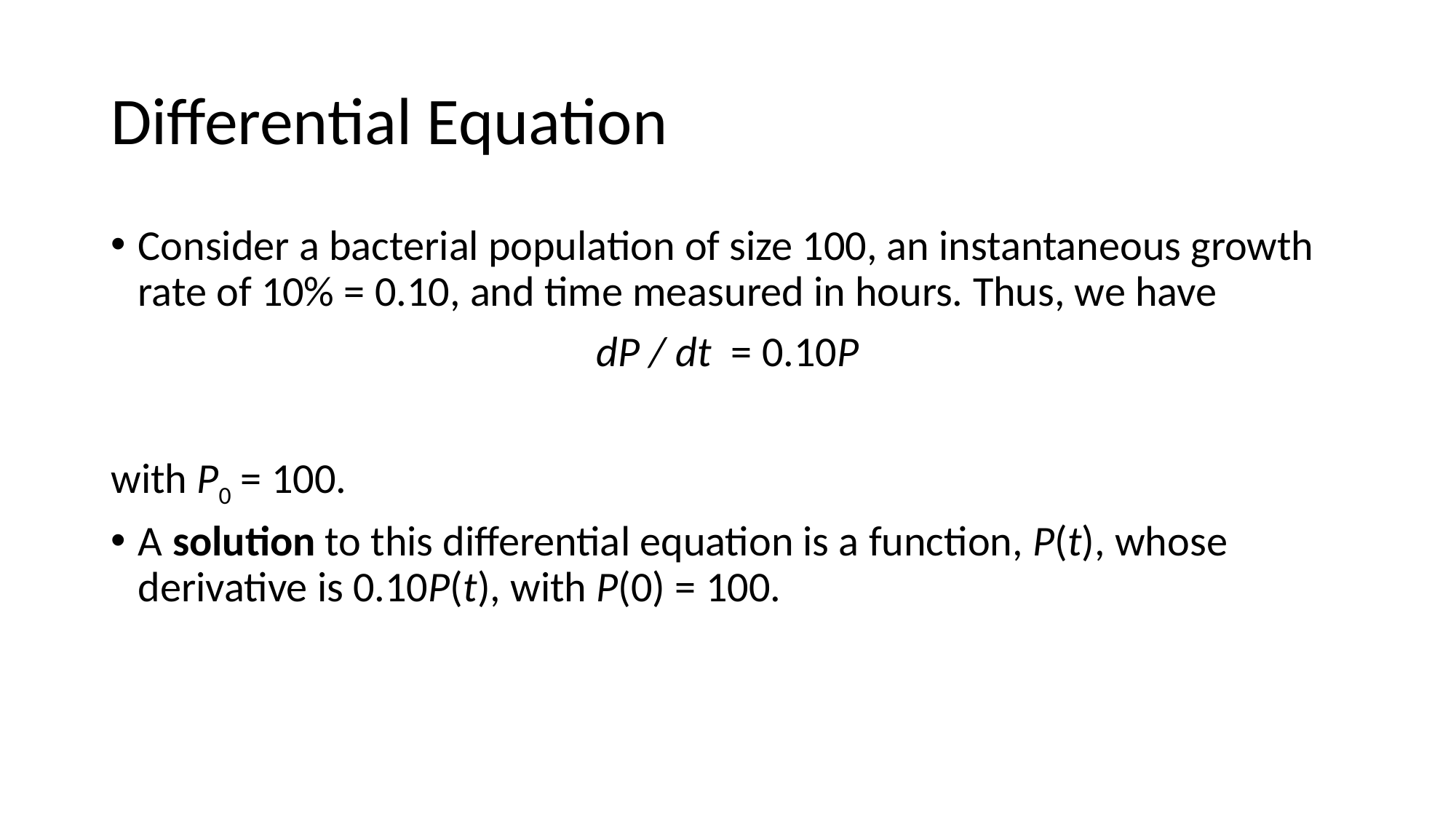

# Differential Equation
Consider a bacterial population of size 100, an instantaneous growth rate of 10% = 0.10, and time measured in hours. Thus, we have
dP / dt  = 0.10P

with P0 = 100.
A solution to this differential equation is a function, P(t), whose derivative is 0.10P(t), with P(0) = 100.